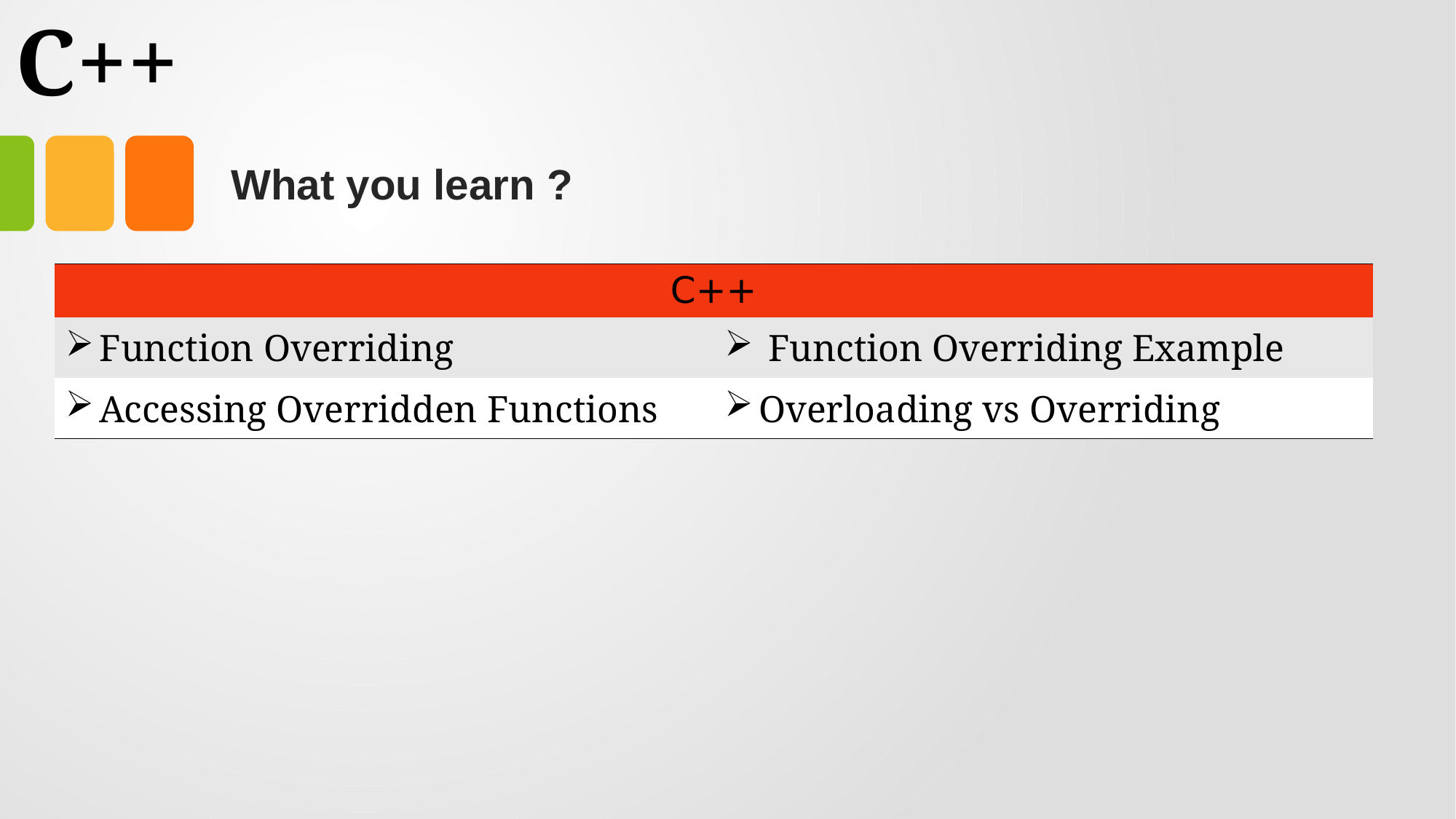

# C++
What you learn ?
| C++ |  |
| --- | --- |
| Function Overriding | Function Overriding Example |
| Accessing Overridden Functions | Overloading vs Overriding |